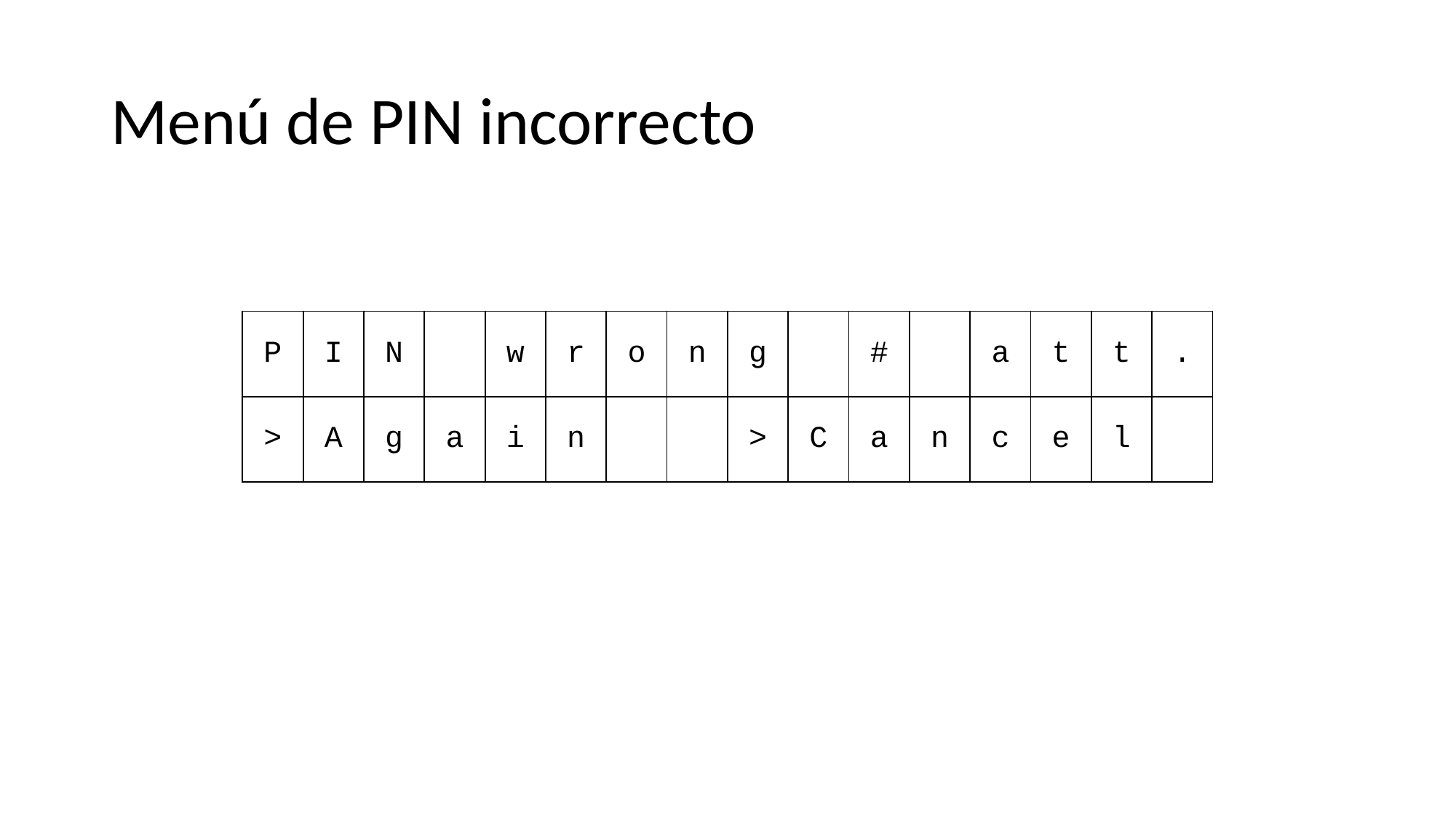

# Menú de PIN incorrecto
| P | I | N |  | w | r | o | n | g |  | # |  | a | t | t | . |
| --- | --- | --- | --- | --- | --- | --- | --- | --- | --- | --- | --- | --- | --- | --- | --- |
| > | A | g | a | i | n |  |  | > | C | a | n | c | e | l |  |